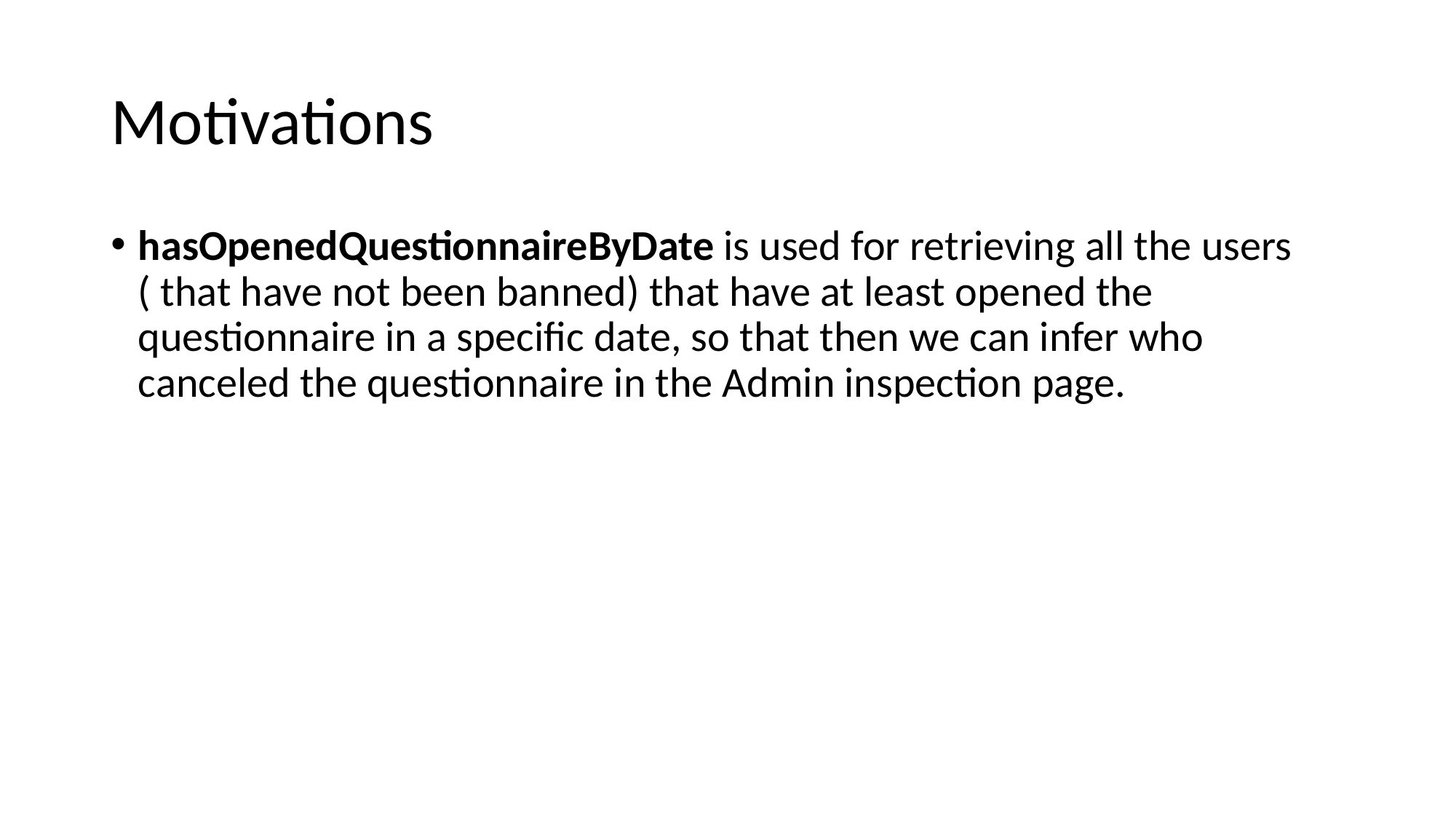

# Motivations
hasOpenedQuestionnaireByDate is used for retrieving all the users ( that have not been banned) that have at least opened the questionnaire in a specific date, so that then we can infer who canceled the questionnaire in the Admin inspection page.